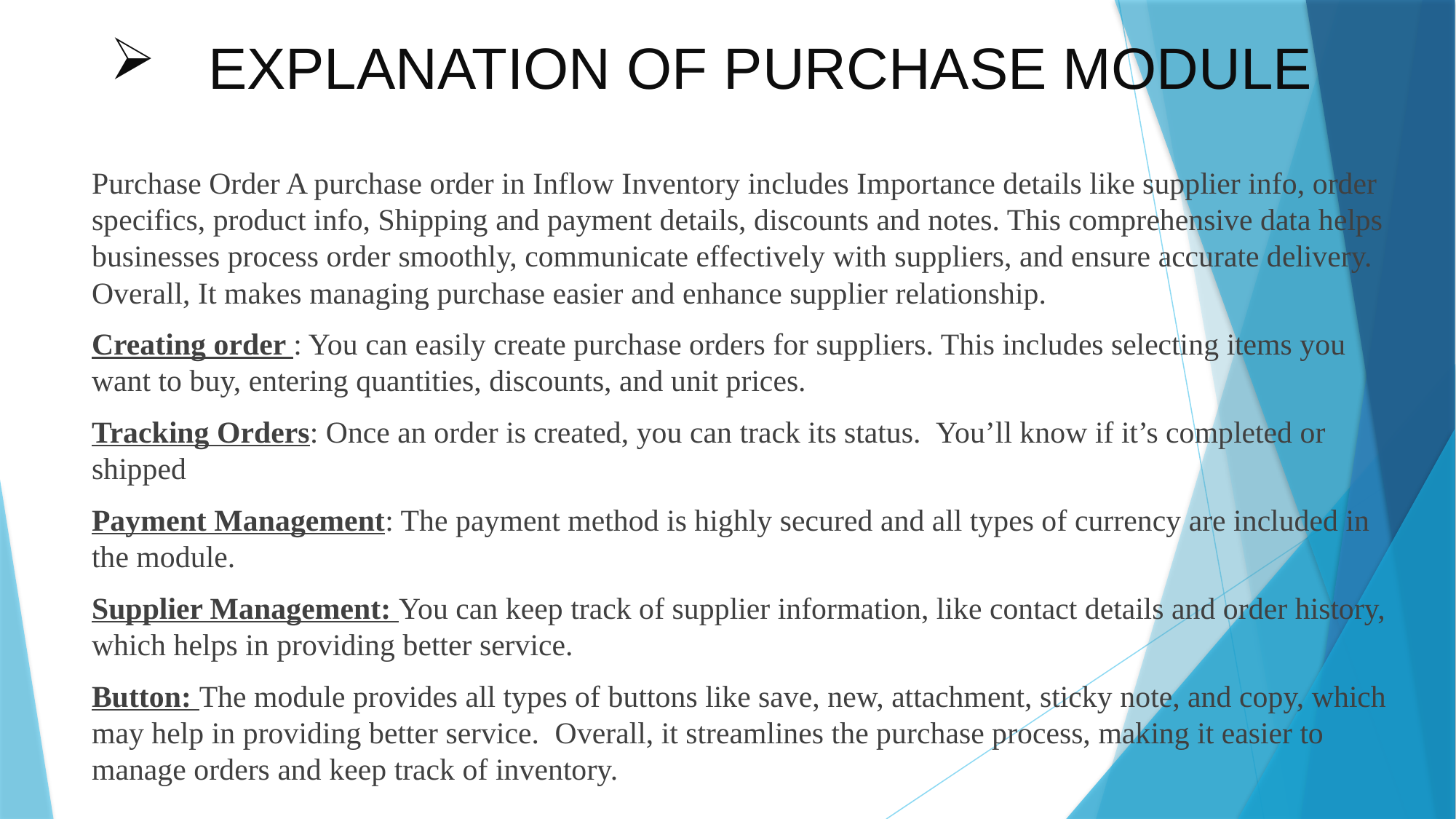

# EXPLANATION OF PURCHASE MODULE
Purchase Order A purchase order in Inflow Inventory includes Importance details like supplier info, order specifics, product info, Shipping and payment details, discounts and notes. This comprehensive data helps businesses process order smoothly, communicate effectively with suppliers, and ensure accurate delivery. Overall, It makes managing purchase easier and enhance supplier relationship.
Creating order : You can easily create purchase orders for suppliers. This includes selecting items you want to buy, entering quantities, discounts, and unit prices.
Tracking Orders: Once an order is created, you can track its status. ​ You’ll know if it’s completed or shipped
Payment Management: The payment method is highly secured and all types of currency are included in the module.
Supplier Management: You can keep track of supplier information, like contact details and order history, which helps in providing better service.
Button: The module provides all types of buttons like save, new, attachment, sticky note, and copy, which may help in providing better service. ​ Overall, it streamlines the purchase process, making it easier to manage orders and keep track of inventory.